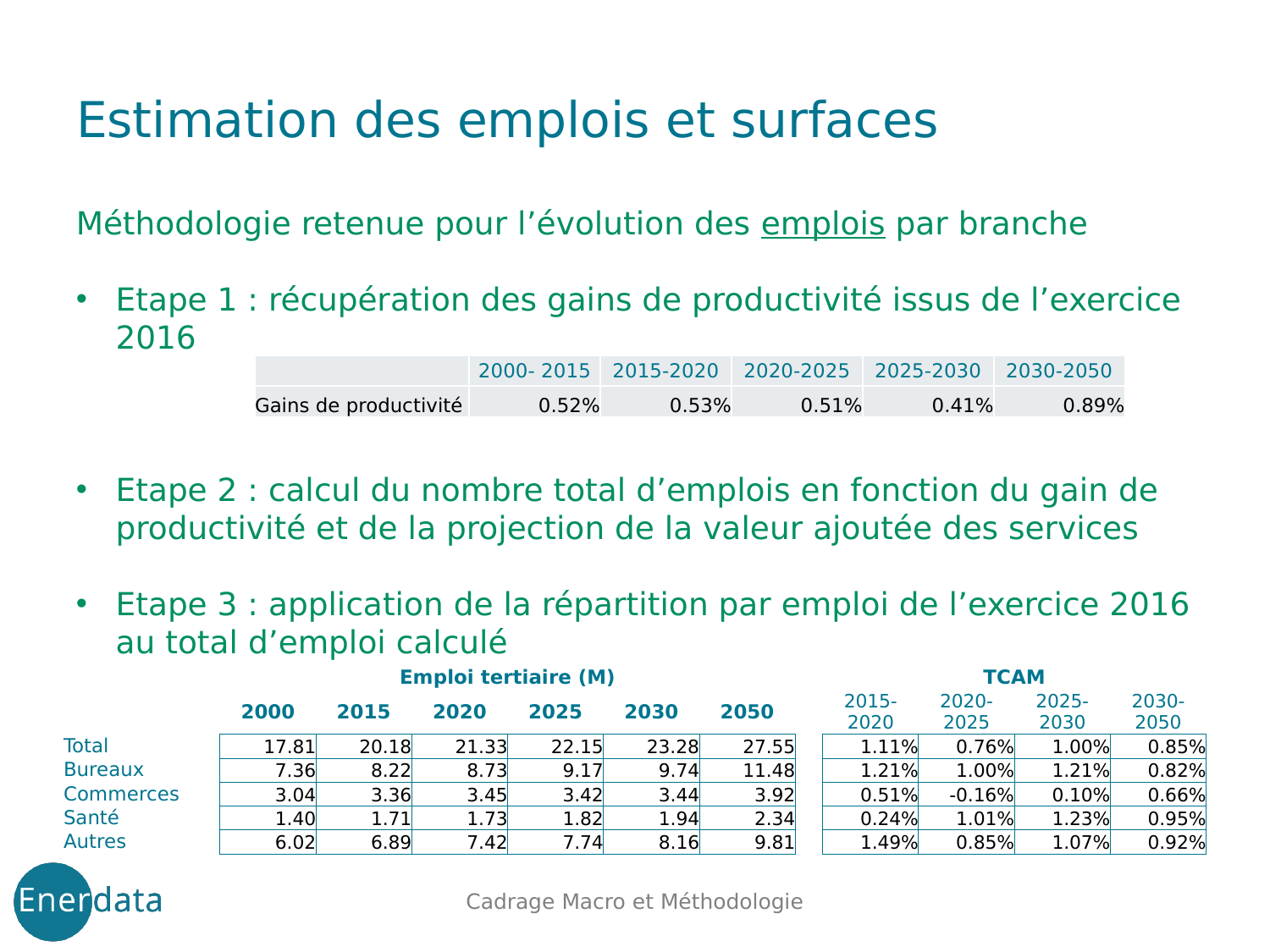

# Estimation des emplois et surfaces
Méthodologie retenue pour l’évolution des emplois par branche

Etape 1 : récupération des gains de productivité issus de l’exercice 2016

Etape 2 : calcul du nombre total d’emplois en fonction du gain de productivité et de la projection de la valeur ajoutée des services

Etape 3 : application de la répartition par emploi de l’exercice 2016 au total d’emploi calculé
|  | 2000- 2015 | 2015-2020 | 2020-2025 | 2025-2030 | 2030-2050 |
| --- | --- | --- | --- | --- | --- |
| Gains de productivité | 0.52% | 0.53% | 0.51% | 0.41% | 0.89% |
|  | Emploi tertiaire (M) |  |  |  |  |  |  | TCAM |  |  |  |
| --- | --- | --- | --- | --- | --- | --- | --- | --- | --- | --- | --- |
|  | 2000 | 2015 | 2020 | 2025 | 2030 | 2050 |  | 2015-2020 | 2020-2025 | 2025-2030 | 2030-2050 |
| Total | 17.81 | 20.18 | 21.33 | 22.15 | 23.28 | 27.55 |  | 1.11% | 0.76% | 1.00% | 0.85% |
| Bureaux | 7.36 | 8.22 | 8.73 | 9.17 | 9.74 | 11.48 |  | 1.21% | 1.00% | 1.21% | 0.82% |
| Commerces | 3.04 | 3.36 | 3.45 | 3.42 | 3.44 | 3.92 |  | 0.51% | -0.16% | 0.10% | 0.66% |
| Santé | 1.40 | 1.71 | 1.73 | 1.82 | 1.94 | 2.34 |  | 0.24% | 1.01% | 1.23% | 0.95% |
| Autres | 6.02 | 6.89 | 7.42 | 7.74 | 8.16 | 9.81 |  | 1.49% | 0.85% | 1.07% | 0.92% |
Cadrage Macro et Méthodologie